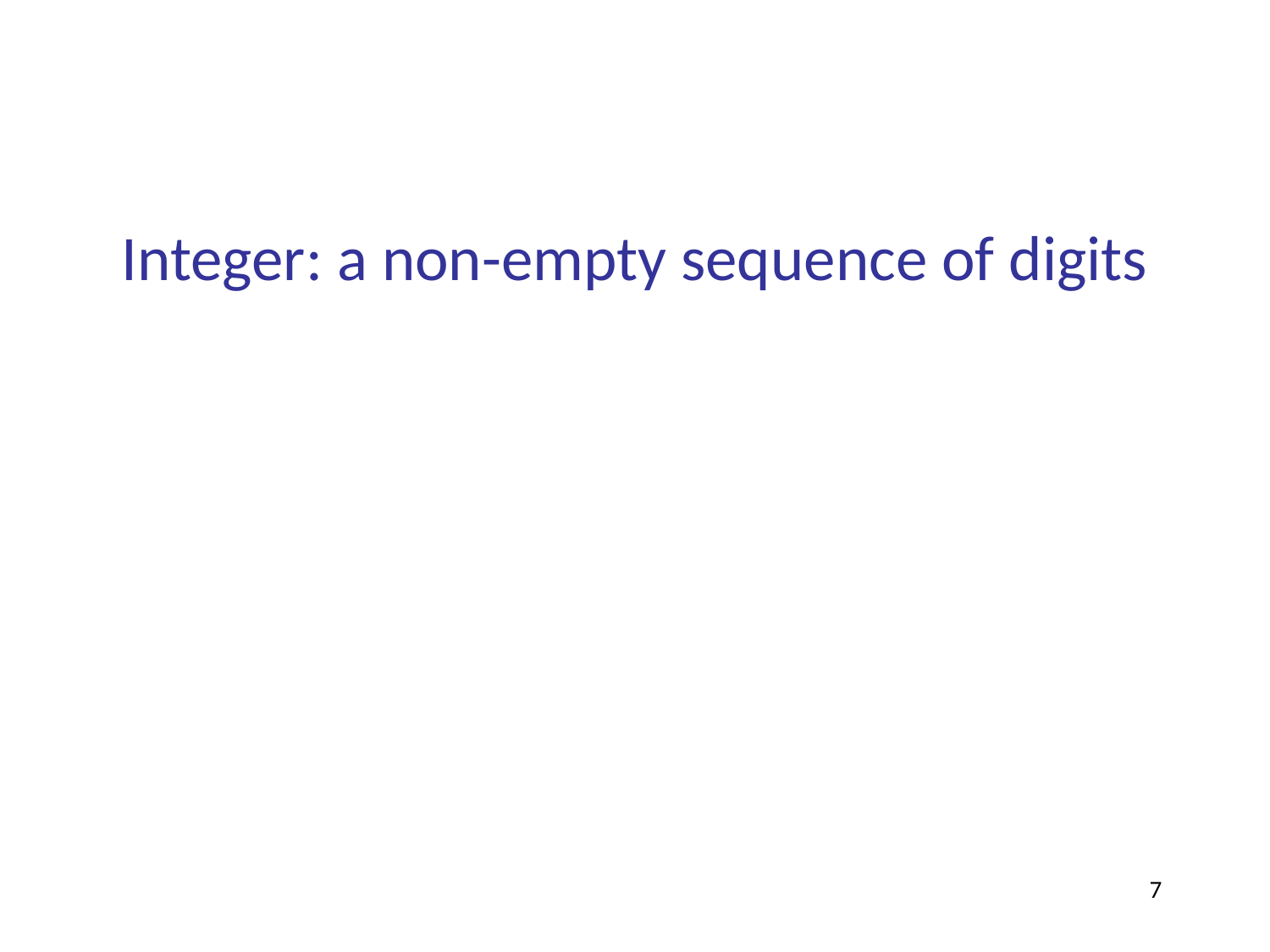

Integer: a non-empty sequence of digits
7